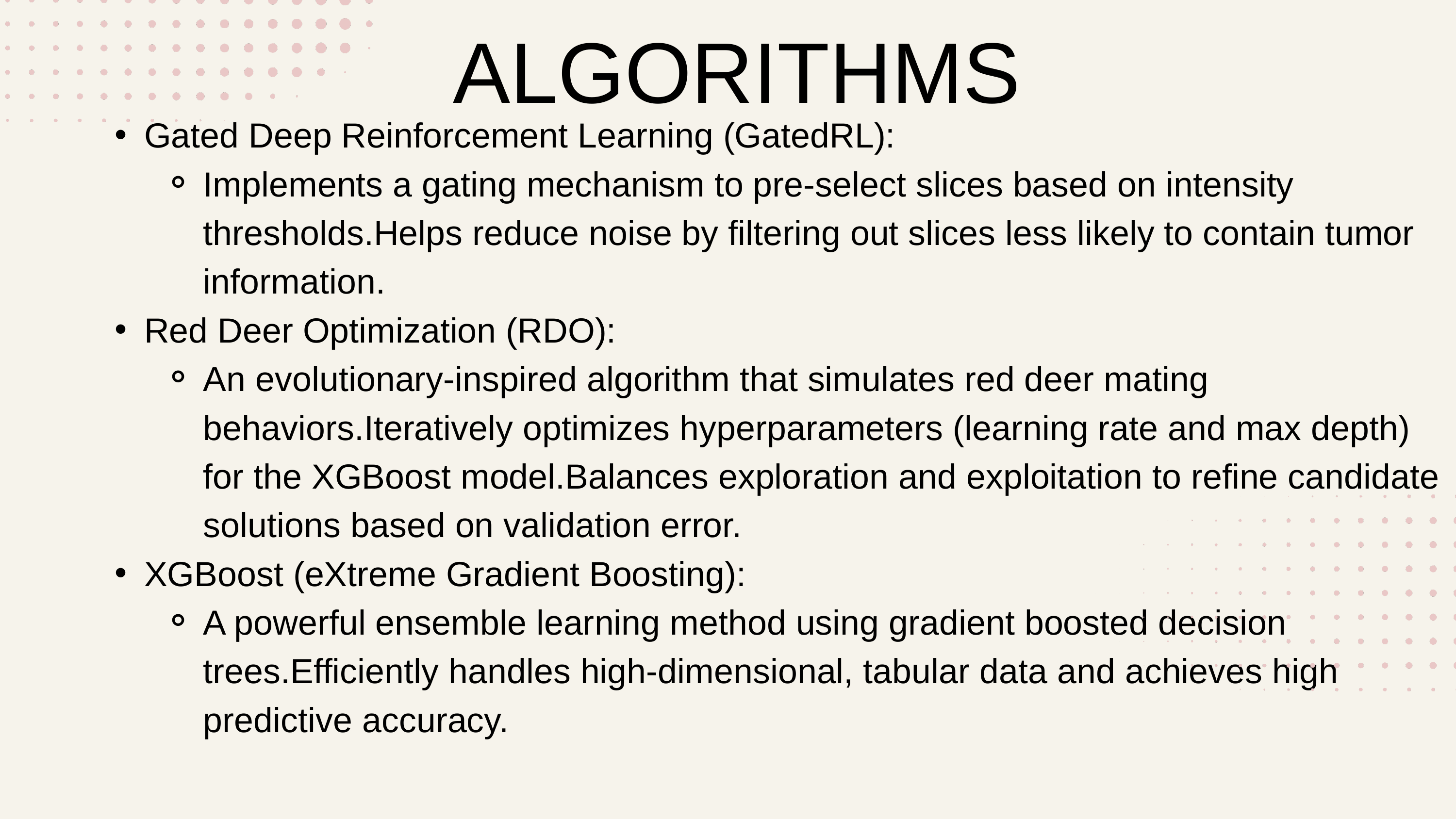

ALGORITHMS

Gated Deep Reinforcement Learning (GatedRL):
Implements a gating mechanism to pre-select slices based on intensity thresholds.Helps reduce noise by filtering out slices less likely to contain tumor information.
Red Deer Optimization (RDO):
An evolutionary-inspired algorithm that simulates red deer mating behaviors.Iteratively optimizes hyperparameters (learning rate and max depth) for the XGBoost model.Balances exploration and exploitation to refine candidate solutions based on validation error.
XGBoost (eXtreme Gradient Boosting):
A powerful ensemble learning method using gradient boosted decision trees.Efficiently handles high-dimensional, tabular data and achieves high predictive accuracy.